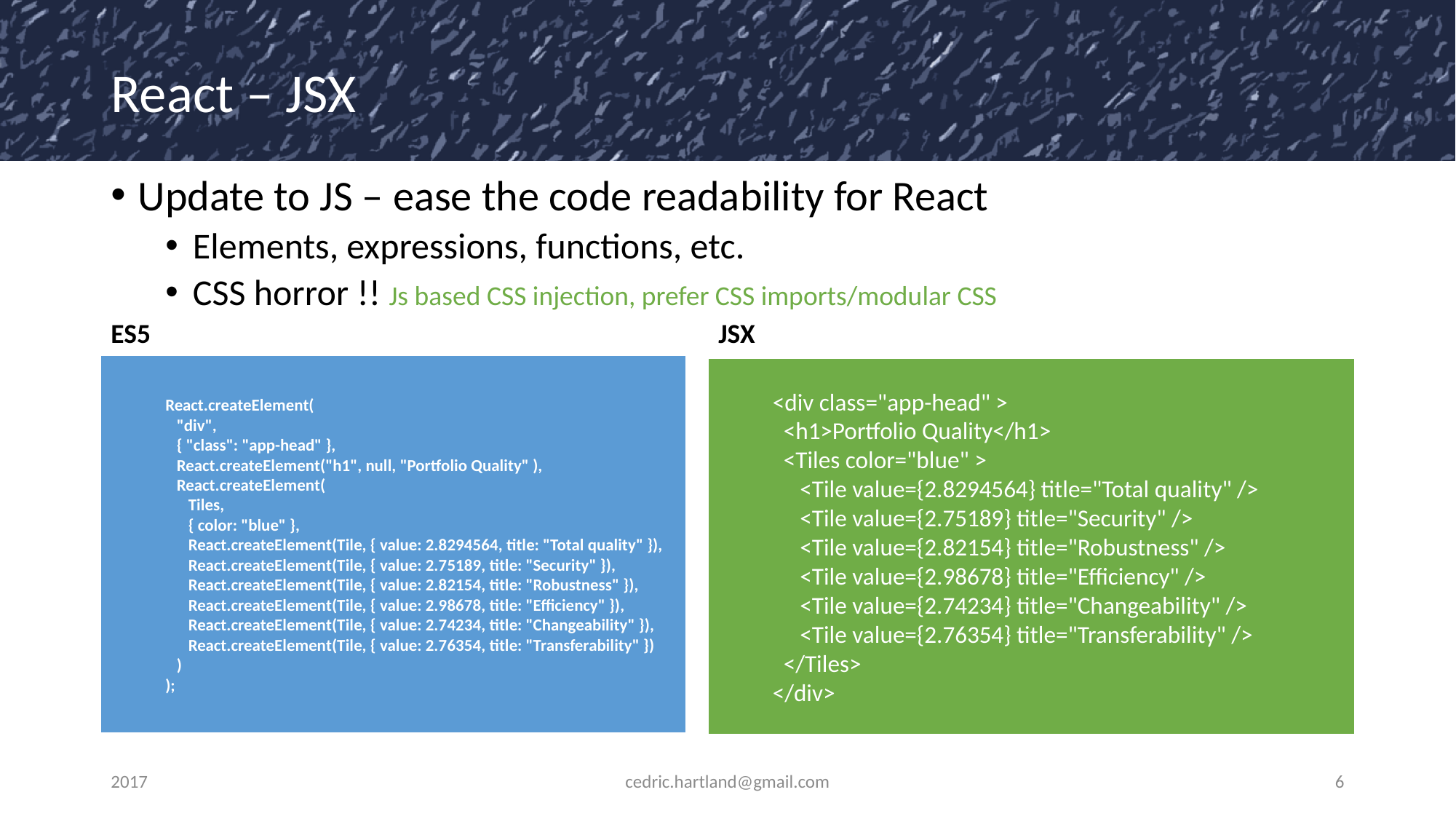

# React – JSX
Update to JS – ease the code readability for React
Elements, expressions, functions, etc.
CSS horror !! Js based CSS injection, prefer CSS imports/modular CSS
ES5
JSX
React.createElement(
   "div",
   { "class": "app-head" },
   React.createElement("h1", null, "Portfolio Quality" ),
   React.createElement(
      Tiles,
      { color: "blue" },
      React.createElement(Tile, { value: 2.8294564, title: "Total quality" }),
      React.createElement(Tile, { value: 2.75189, title: "Security" }),
      React.createElement(Tile, { value: 2.82154, title: "Robustness" }),
      React.createElement(Tile, { value: 2.98678, title: "Efficiency" }),
      React.createElement(Tile, { value: 2.74234, title: "Changeability" }),
      React.createElement(Tile, { value: 2.76354, title: "Transferability" })
   )
);
<div class="app-head" >
  <h1>Portfolio Quality</h1>
  <Tiles color="blue" >
     <Tile value={2.8294564} title="Total quality" />
     <Tile value={2.75189} title="Security" />
     <Tile value={2.82154} title="Robustness" />
     <Tile value={2.98678} title="Efficiency" />
     <Tile value={2.74234} title="Changeability" />
     <Tile value={2.76354} title="Transferability" />
  </Tiles>
</div>
2017
cedric.hartland@gmail.com
6